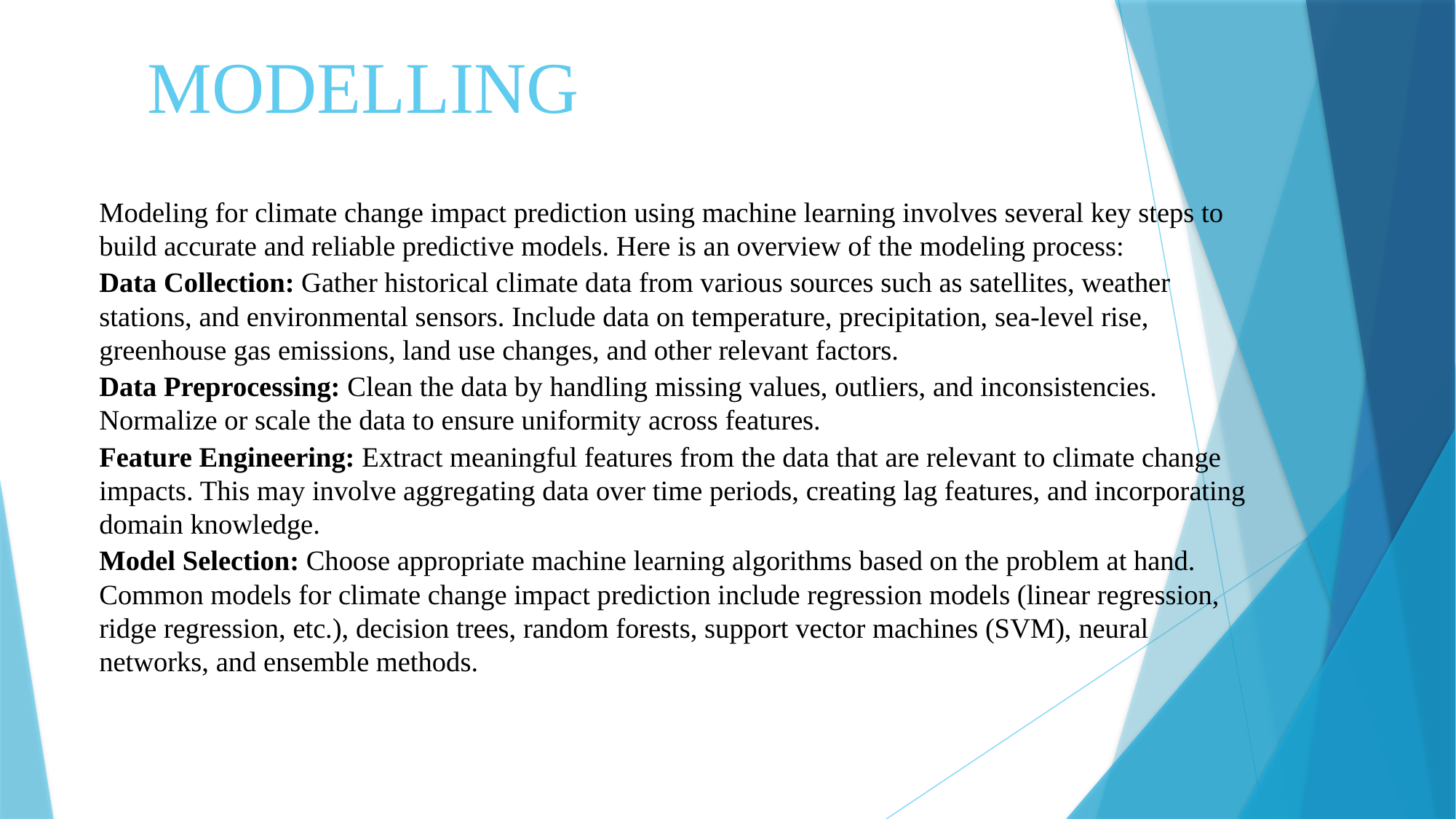

# MODELLING
Modeling for climate change impact prediction using machine learning involves several key steps to build accurate and reliable predictive models. Here is an overview of the modeling process:
Data Collection: Gather historical climate data from various sources such as satellites, weather stations, and environmental sensors. Include data on temperature, precipitation, sea-level rise, greenhouse gas emissions, land use changes, and other relevant factors.
Data Preprocessing: Clean the data by handling missing values, outliers, and inconsistencies. Normalize or scale the data to ensure uniformity across features.
Feature Engineering: Extract meaningful features from the data that are relevant to climate change impacts. This may involve aggregating data over time periods, creating lag features, and incorporating domain knowledge.
Model Selection: Choose appropriate machine learning algorithms based on the problem at hand. Common models for climate change impact prediction include regression models (linear regression, ridge regression, etc.), decision trees, random forests, support vector machines (SVM), neural networks, and ensemble methods.